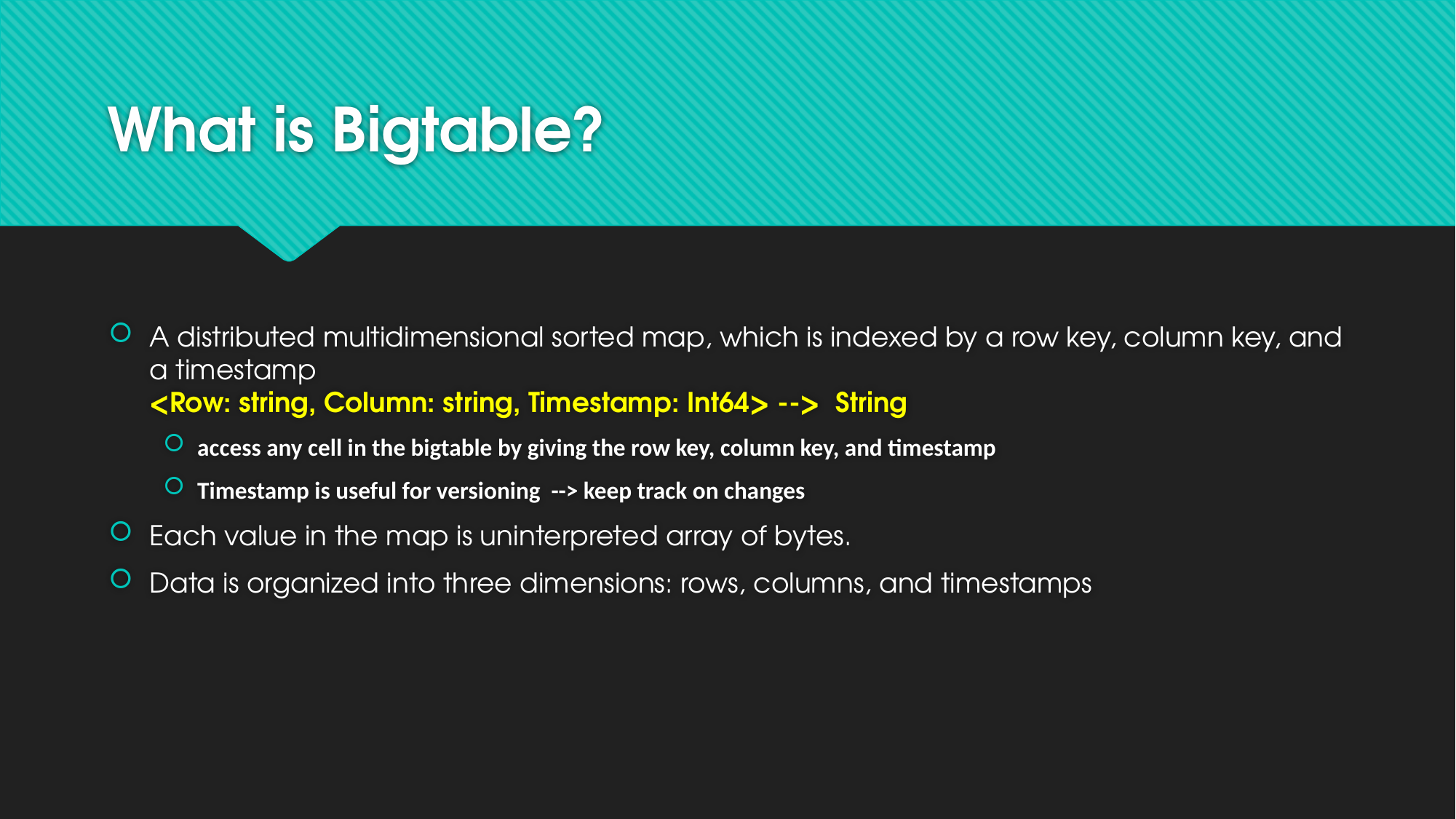

# What is Bigtable?
A distributed multidimensional sorted map, which is indexed by a row key, column key, and a timestamp
<Row: string, Column: string, Timestamp: Int64> -->  String
access any cell in the bigtable by giving the row key, column key, and timestamp
Timestamp is useful for versioning  --> keep track on changes
Each value in the map is uninterpreted array of bytes.
Data is organized into three dimensions: rows, columns, and timestamps